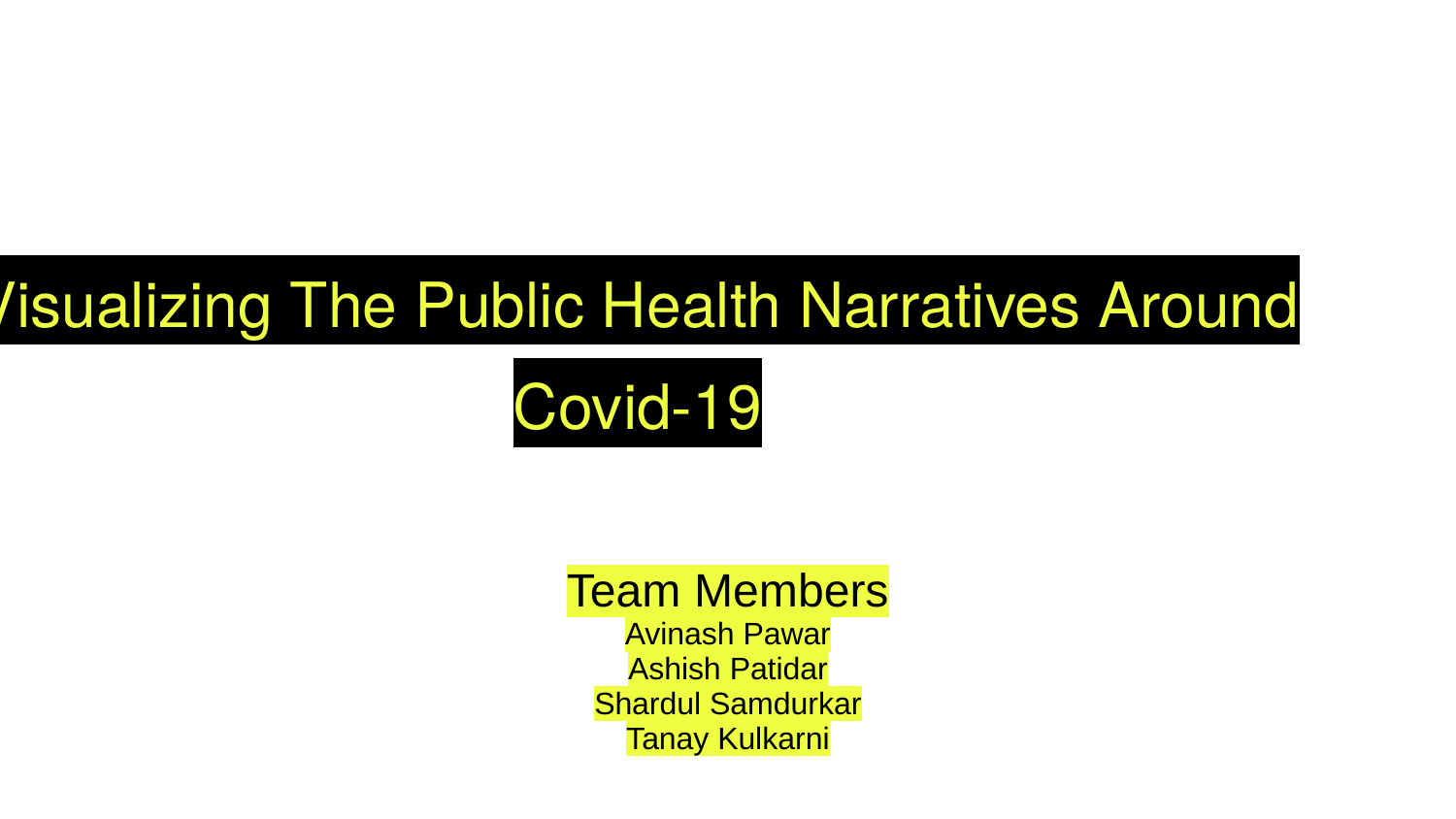

# Visualizing The Public Health Narratives Around Covid-19

Team Members
Avinash Pawar
Ashish Patidar
Shardul Samdurkar
Tanay Kulkarni